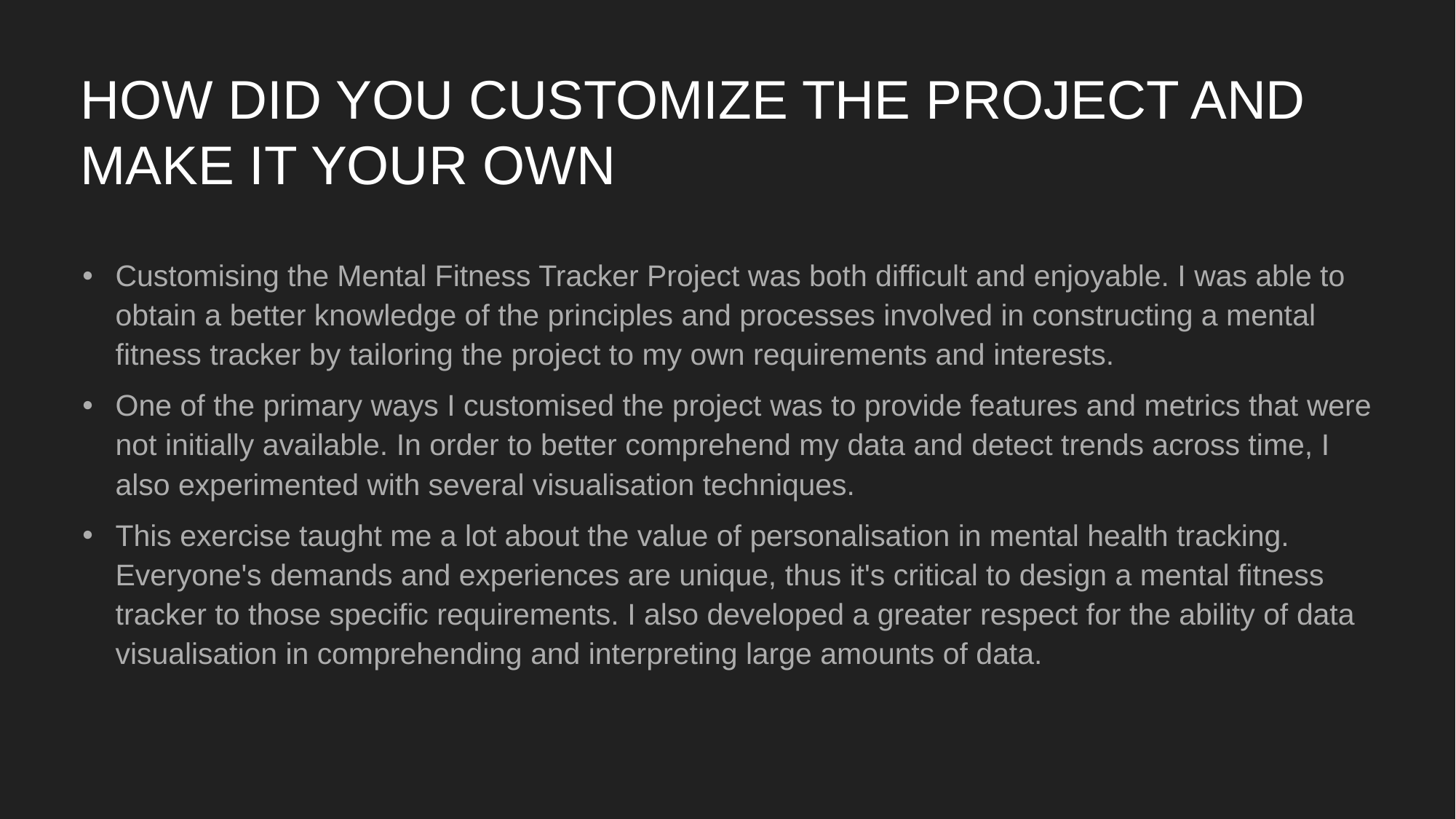

# HOW DID YOU CUSTOMIZE THE PROJECT AND MAKE IT YOUR OWN
Customising the Mental Fitness Tracker Project was both difficult and enjoyable. I was able to obtain a better knowledge of the principles and processes involved in constructing a mental fitness tracker by tailoring the project to my own requirements and interests.
One of the primary ways I customised the project was to provide features and metrics that were not initially available. In order to better comprehend my data and detect trends across time, I also experimented with several visualisation techniques.
This exercise taught me a lot about the value of personalisation in mental health tracking. Everyone's demands and experiences are unique, thus it's critical to design a mental fitness tracker to those specific requirements. I also developed a greater respect for the ability of data visualisation in comprehending and interpreting large amounts of data.